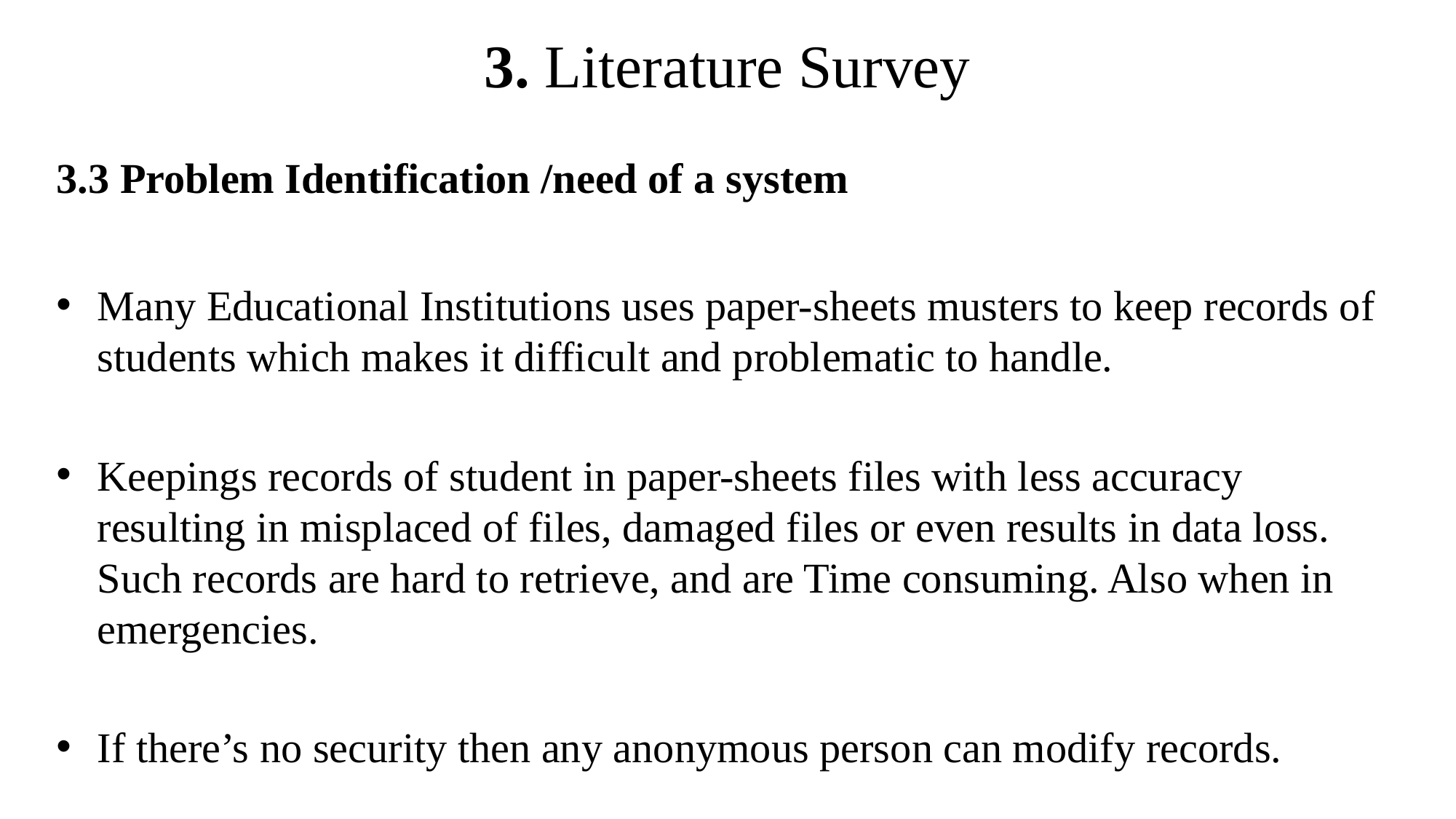

# 3. Literature Survey
3.3 Problem Identification /need of a system

Many Educational Institutions uses paper-sheets musters to keep records of students which makes it difficult and problematic to handle.

Keepings records of student in paper-sheets files with less accuracy resulting in misplaced of files, damaged files or even results in data loss. Such records are hard to retrieve, and are Time consuming. Also when in emergencies.

If there’s no security then any anonymous person can modify records.